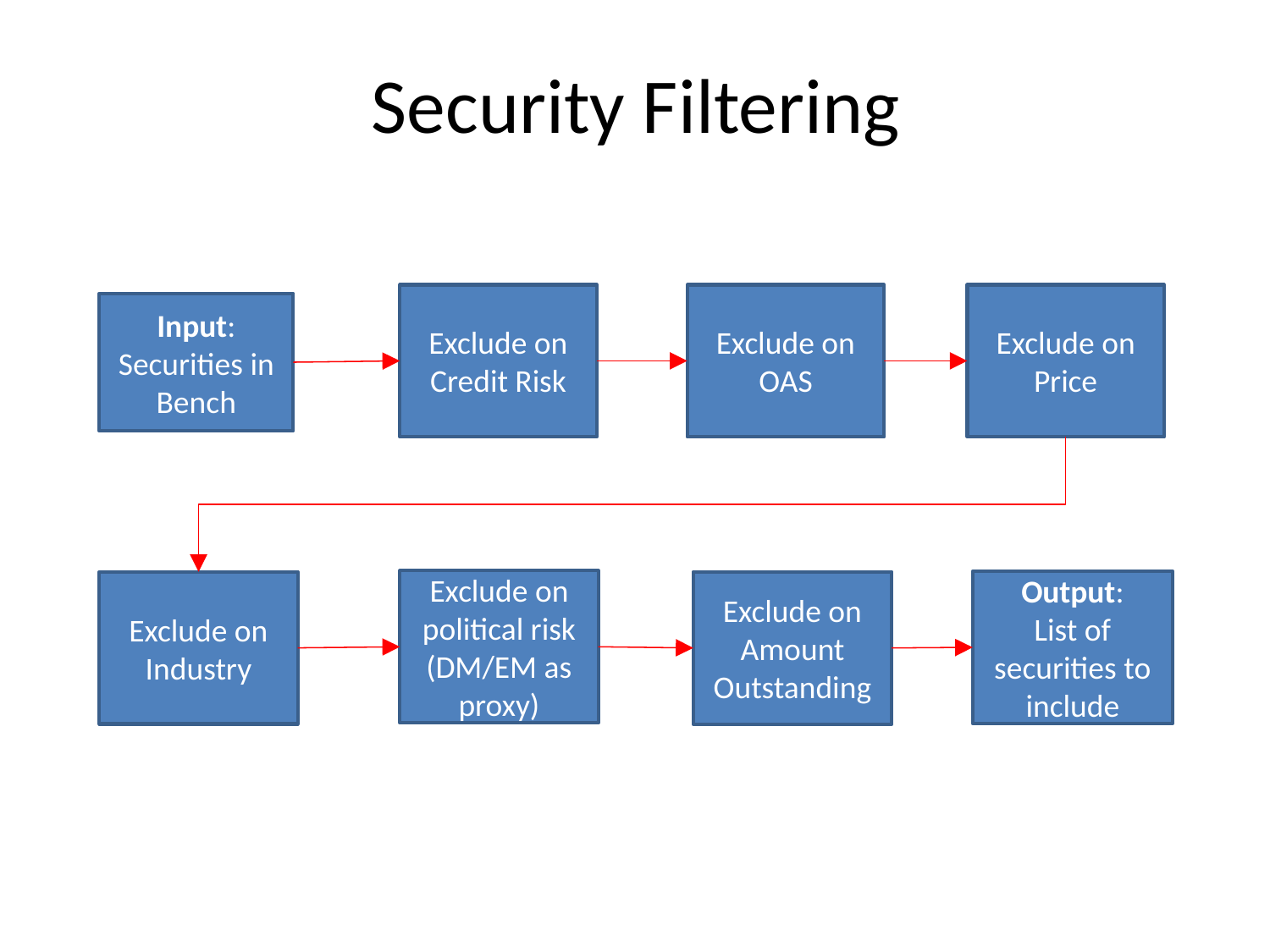

# Security Filtering
Exclude on Credit Risk
Exclude on OAS
Exclude on Price
Input:
Securities in Bench
Exclude on political risk (DM/EM as proxy)
Output:
List of securities to include
Exclude on Industry
Exclude on Amount Outstanding